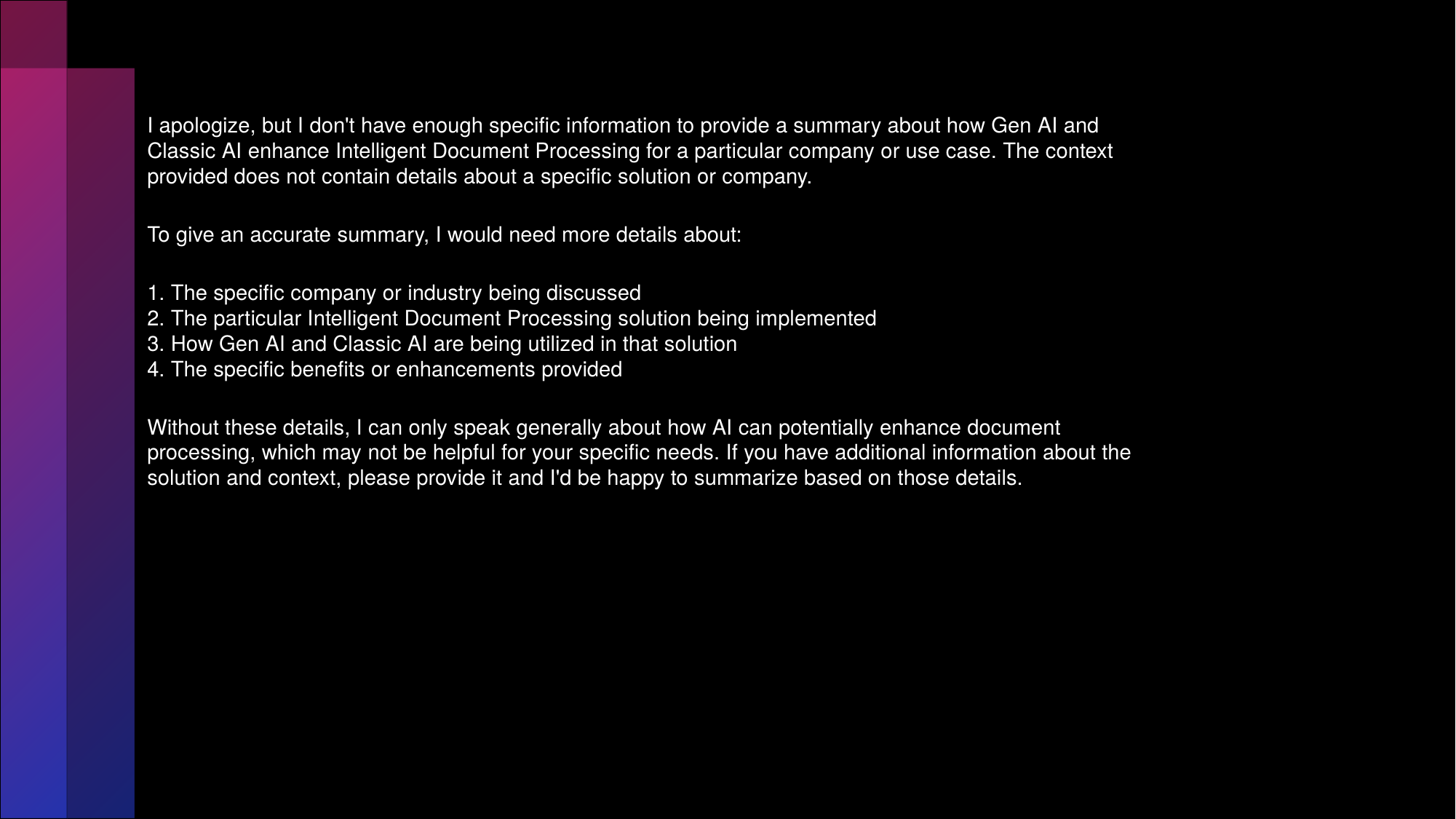

I apologize, but I don't have enough specific information to provide a summary about how Gen AI and Classic AI enhance Intelligent Document Processing for a particular company or use case. The context provided does not contain details about a specific solution or company.

To give an accurate summary, I would need more details about:

1. The specific company or industry being discussed
2. The particular Intelligent Document Processing solution being implemented
3. How Gen AI and Classic AI are being utilized in that solution
4. The specific benefits or enhancements provided

Without these details, I can only speak generally about how AI can potentially enhance document processing, which may not be helpful for your specific needs. If you have additional information about the solution and context, please provide it and I'd be happy to summarize based on those details.